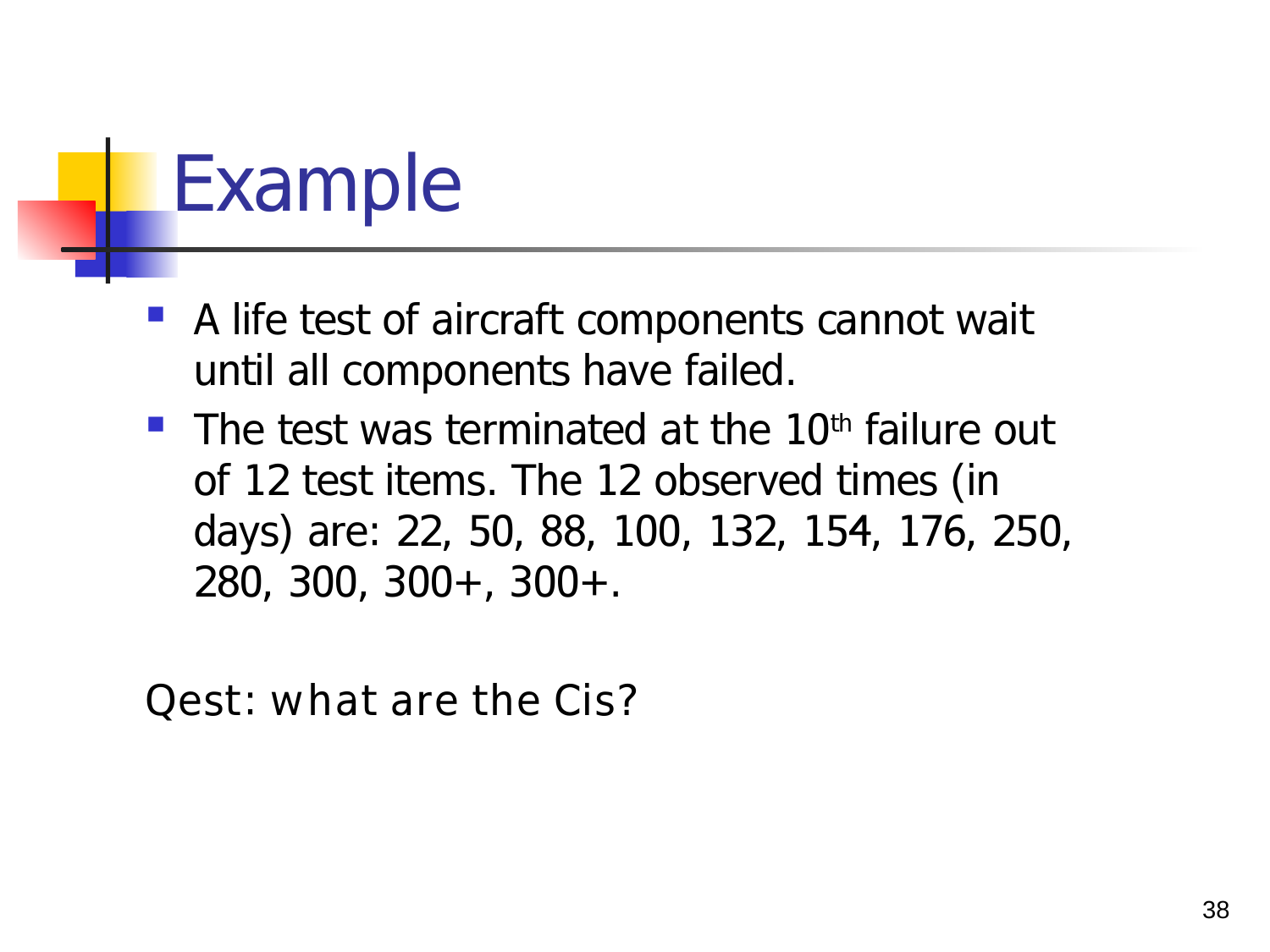

# Example
A life test of aircraft components cannot wait until all components have failed.
The test was terminated at the 10th failure out of 12 test items. The 12 observed times (in days) are: 22, 50, 88, 100, 132, 154, 176, 250, 280, 300, 300+, 300+.

Qest: what are the Cis?
38